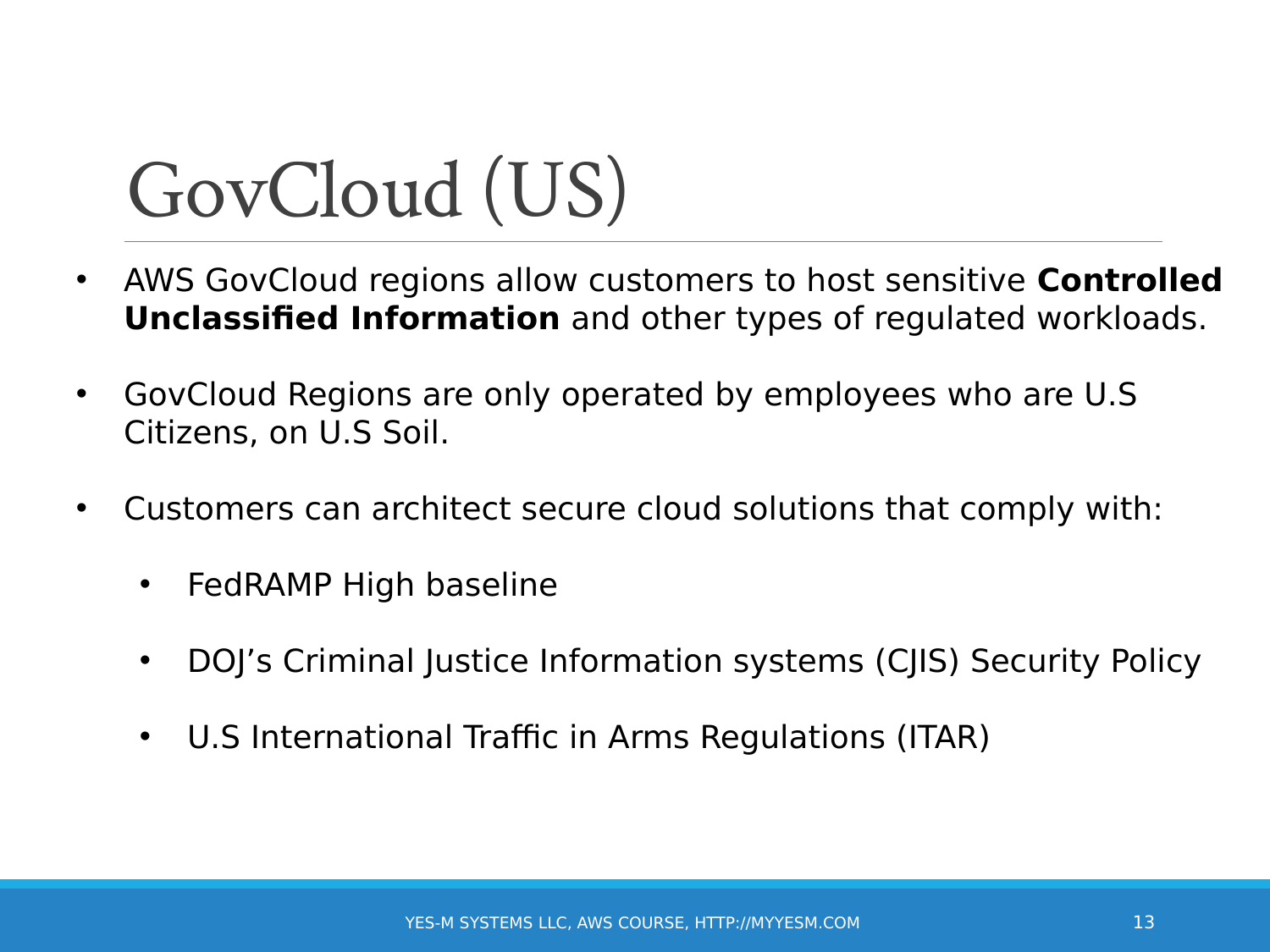

# GovCloud (US)
AWS GovCloud regions allow customers to host sensitive Controlled Unclassified Information and other types of regulated workloads.
GovCloud Regions are only operated by employees who are U.S Citizens, on U.S Soil.

Customers can architect secure cloud solutions that comply with:

FedRAMP High baseline

DOJ’s Criminal Justice Information systems (CJIS) Security Policy

U.S International Traffic in Arms Regulations (ITAR)
Yes-M Systems LLC, AWS Course, http://myyesm.com
13